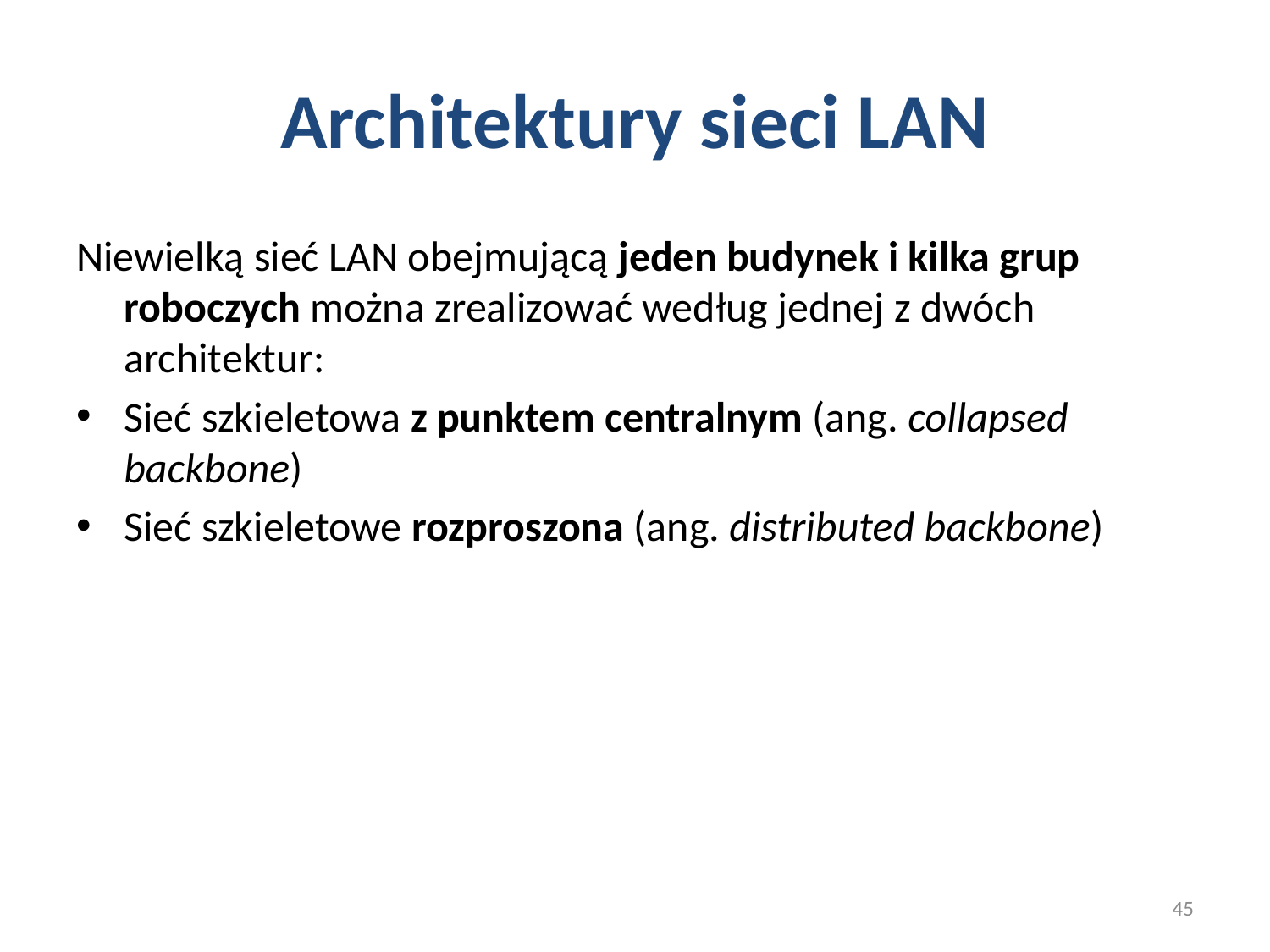

# Architektury sieci LAN
Niewielką sieć LAN obejmującą jeden budynek i kilka grup roboczych można zrealizować według jednej z dwóch architektur:
Sieć szkieletowa z punktem centralnym (ang. collapsed backbone)
Sieć szkieletowe rozproszona (ang. distributed backbone)

45